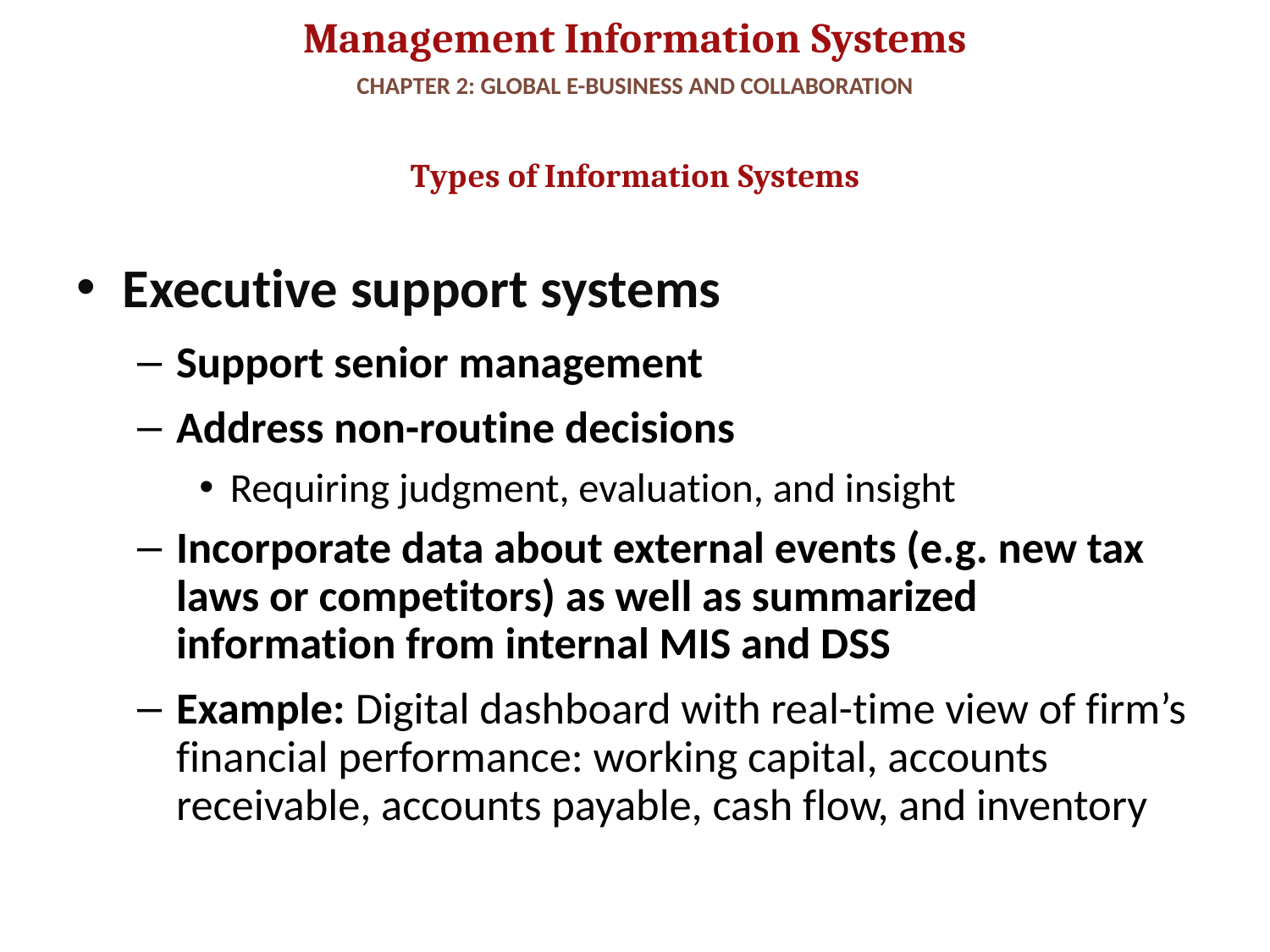

# CHAPTER 2: GLOBAL E-BUSINESS AND COLLABORATION
Types of Information Systems
Executive support systems
Support senior management
Address non-routine decisions
Requiring judgment, evaluation, and insight
Incorporate data about external events (e.g. new tax laws or competitors) as well as summarized information from internal MIS and DSS
Example: Digital dashboard with real-time view of firm’s financial performance: working capital, accounts receivable, accounts payable, cash flow, and inventory
19
©  Prentice Hall 2011